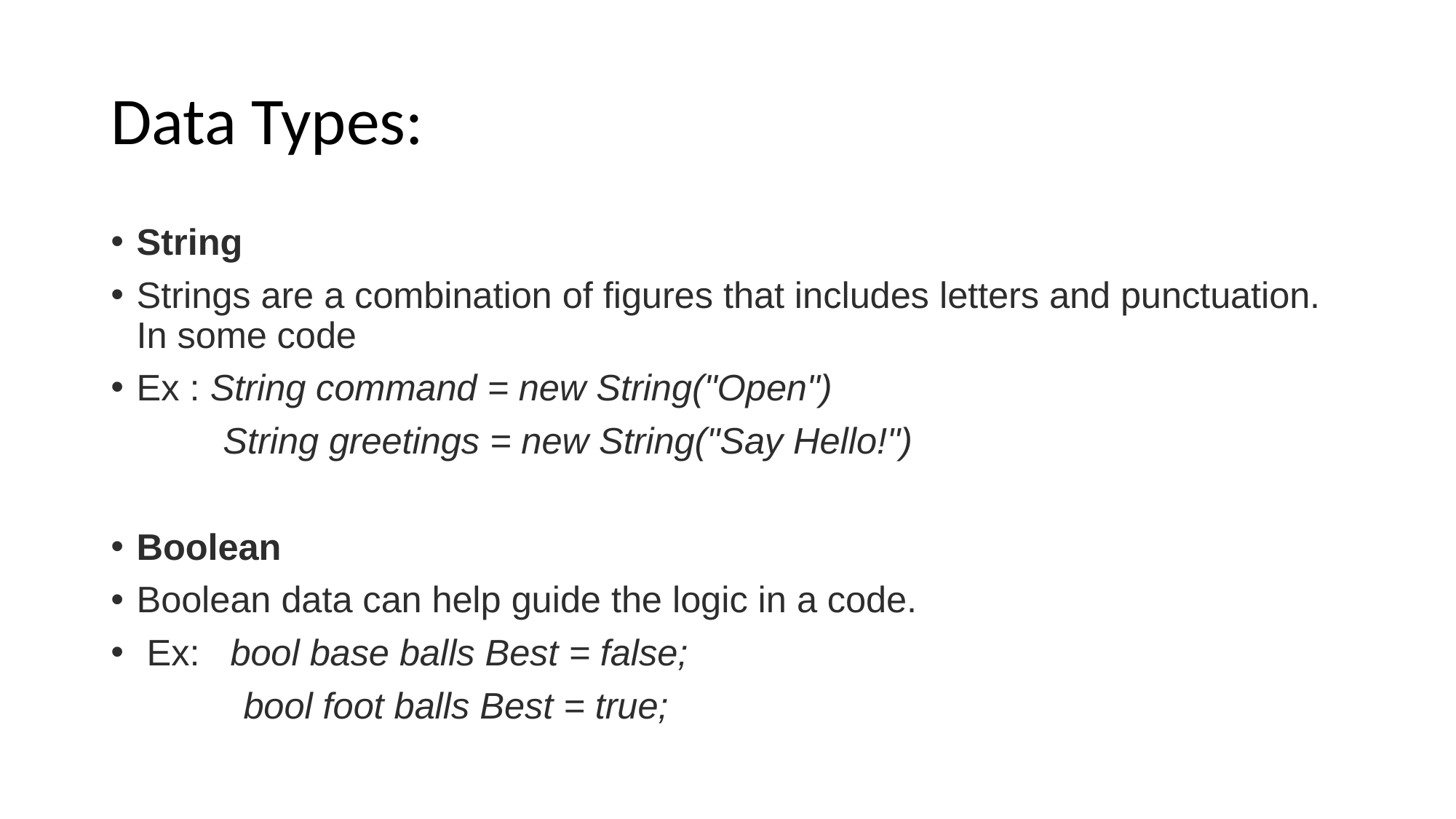

# Data Types:
String
Strings are a combination of figures that includes letters and punctuation. In some code
Ex : String command = new String("Open")
           String greetings = new String("Say Hello!")

Boolean
Boolean data can help guide the logic in a code.
 Ex:   bool base balls Best = false;
             bool foot balls Best = true;